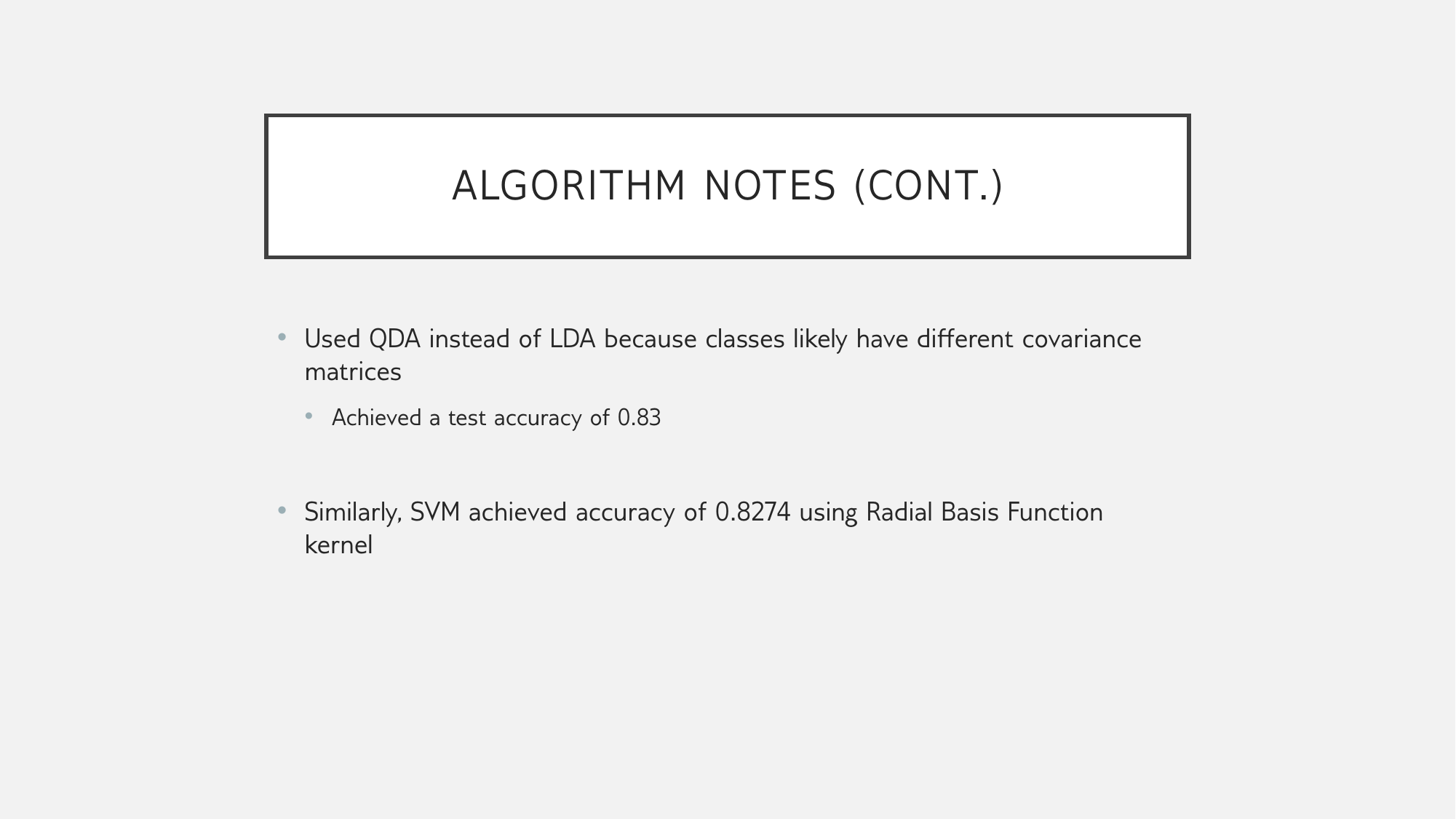

# Algorithm Notes (cont.)
Used QDA instead of LDA because classes likely have different covariance matrices
Achieved a test accuracy of 0.83

Similarly, SVM achieved accuracy of 0.8274 using Radial Basis Function kernel